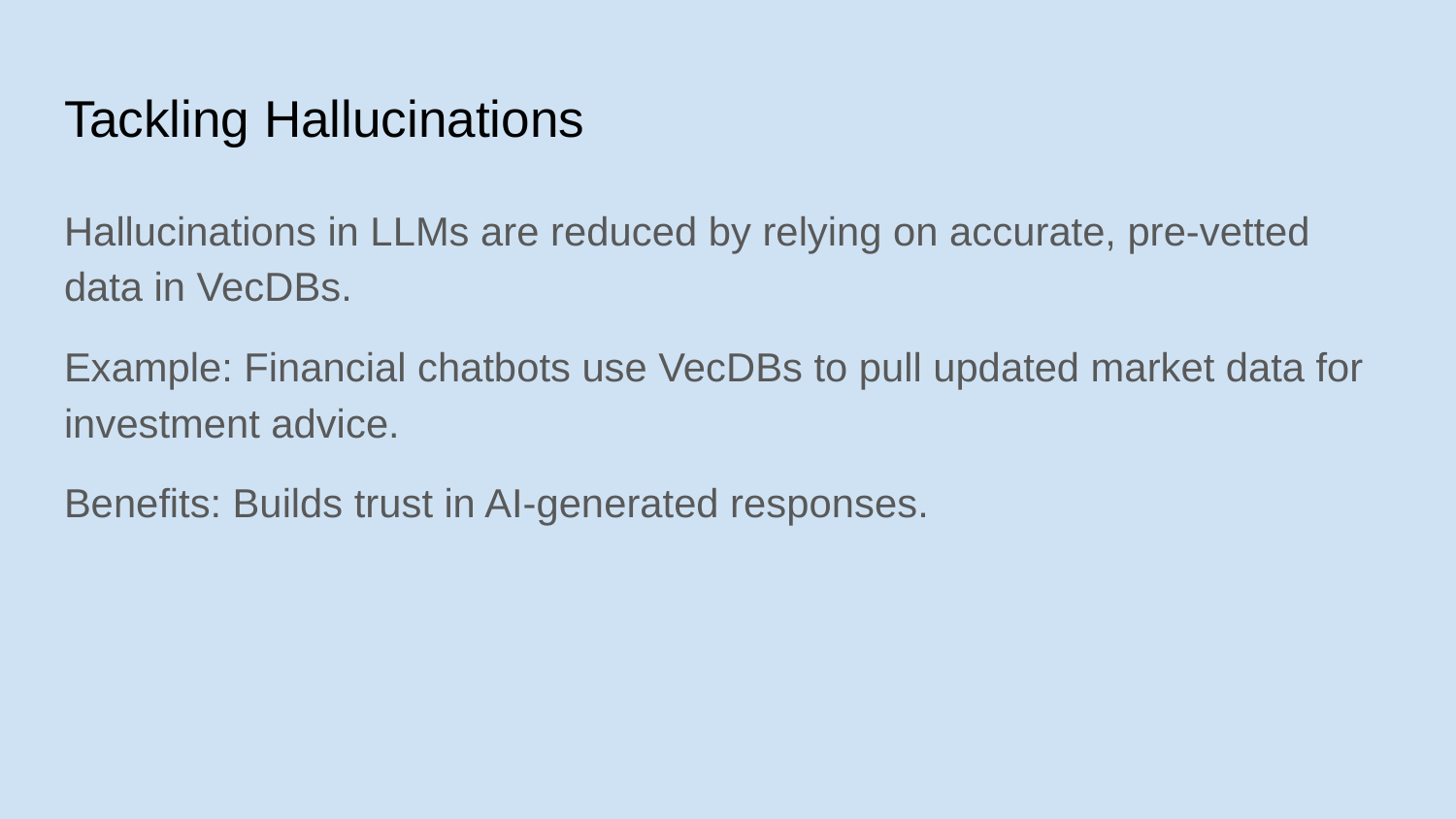

# Tackling Hallucinations
Hallucinations in LLMs are reduced by relying on accurate, pre-vetted data in VecDBs.
Example: Financial chatbots use VecDBs to pull updated market data for investment advice.
Benefits: Builds trust in AI-generated responses.